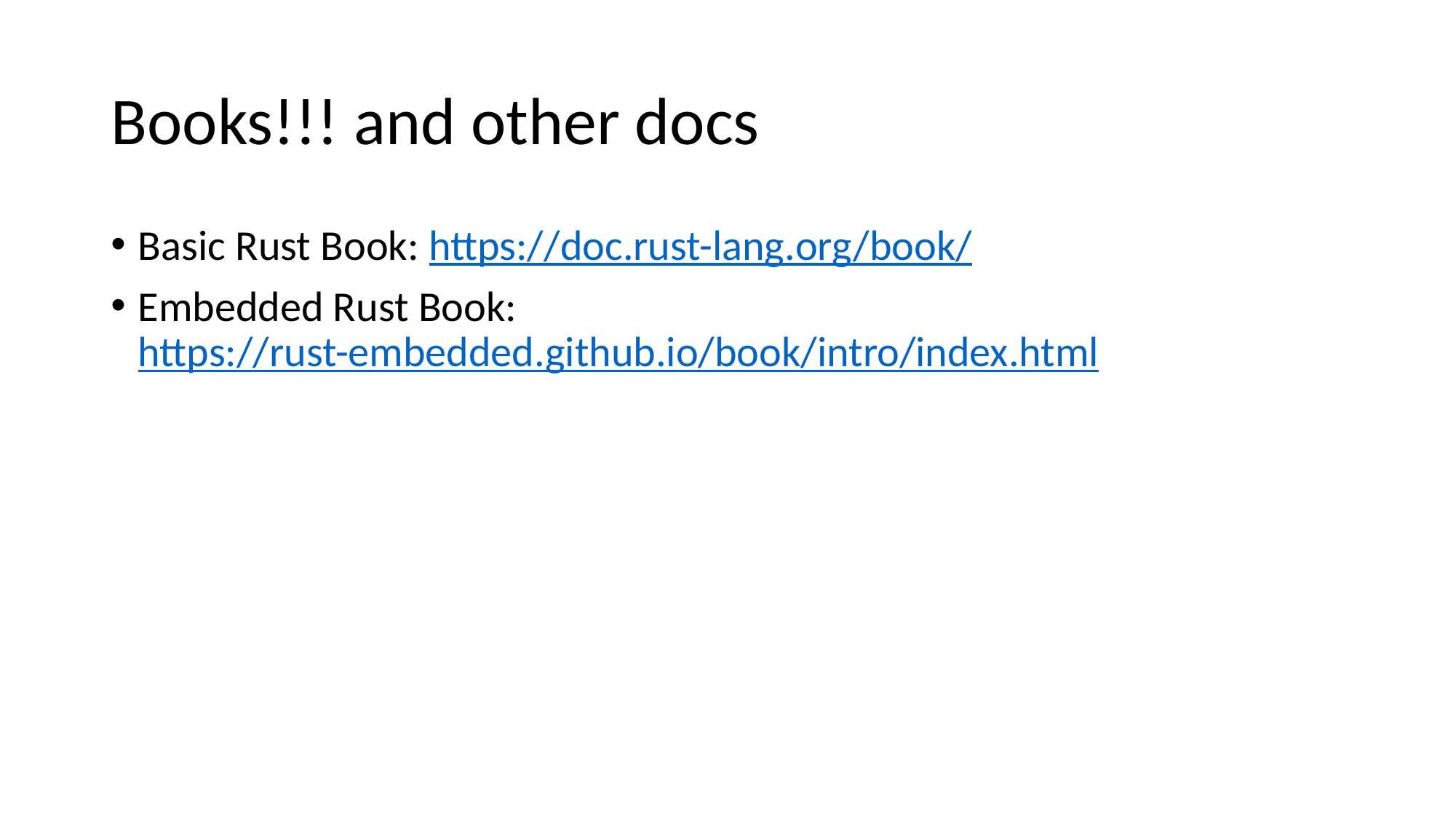

# Books!!! and other docs
Basic Rust Book: https://doc.rust-lang.org/book/
Embedded Rust Book: https://rust-embedded.github.io/book/intro/index.html